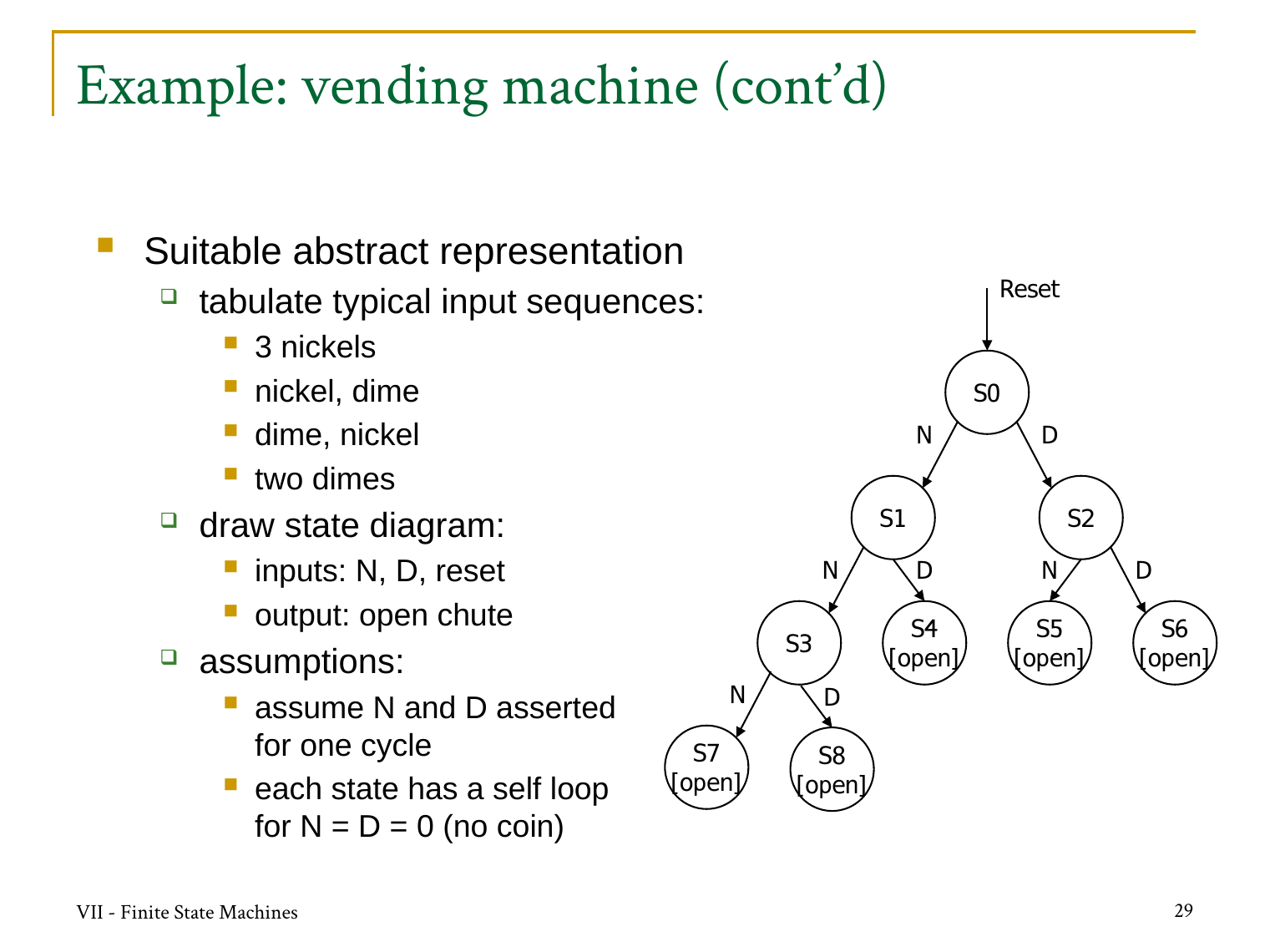

# Example: vending machine (cont’d)
Suitable abstract representation
tabulate typical input sequences:
3 nickels
nickel, dime
dime, nickel
two dimes
draw state diagram:
inputs: N, D, reset
output: open chute
assumptions:
assume N and D asserted
for one cycle
each state has a self loop
for N = D = 0 (no coin)
Reset
S0
N
S1
D
S2
N
S3
D
S6
[open]
D
S4
[open]
N
S5
[open]
N
S7
[open]
D
S8
[open]
VII - Finite State Machines
29